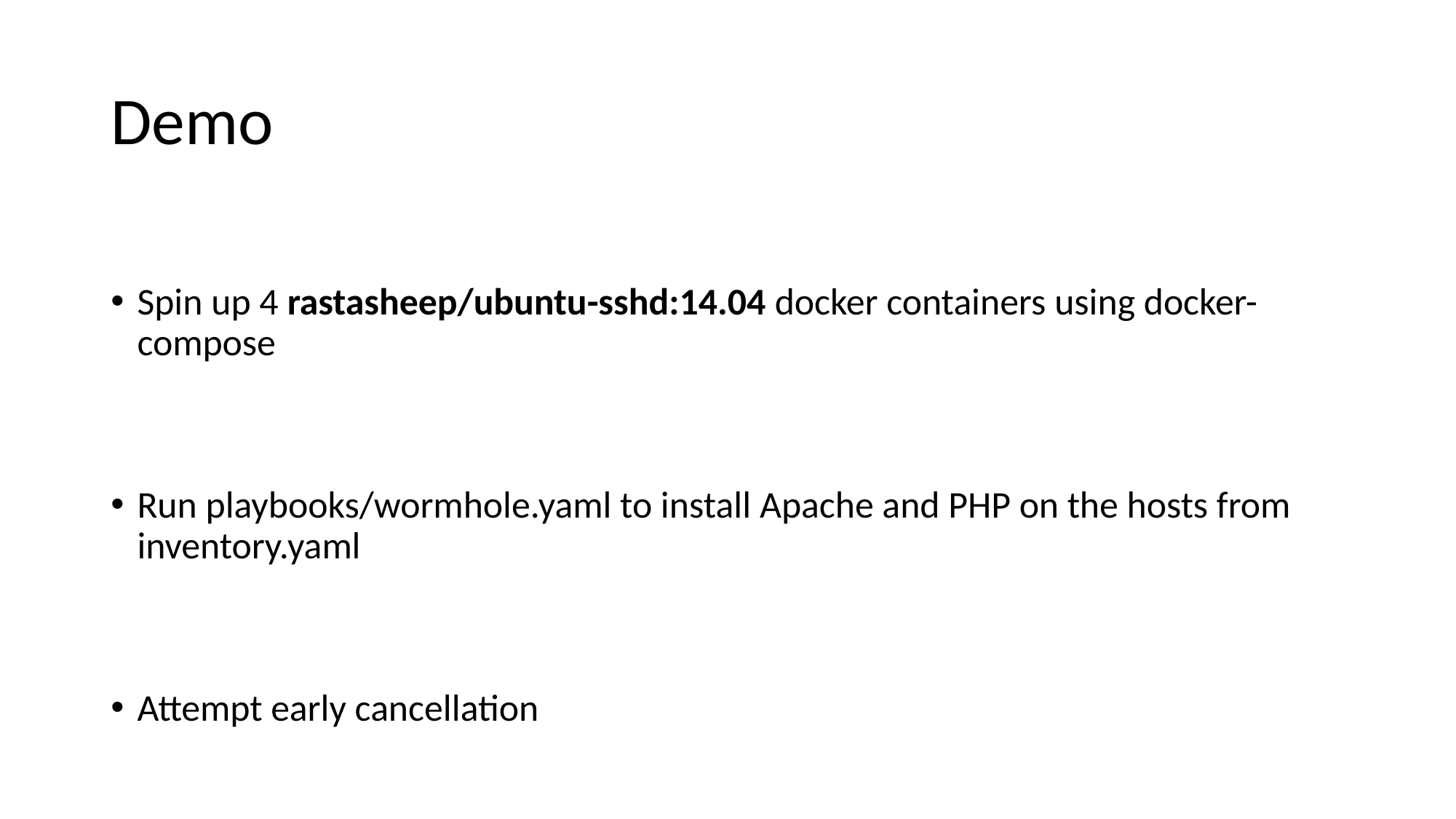

# Demo

Spin up 4 rastasheep/ubuntu-sshd:14.04 docker containers using docker-compose

Run playbooks/wormhole.yaml to install Apache and PHP on the hosts from inventory.yaml

Attempt early cancellation